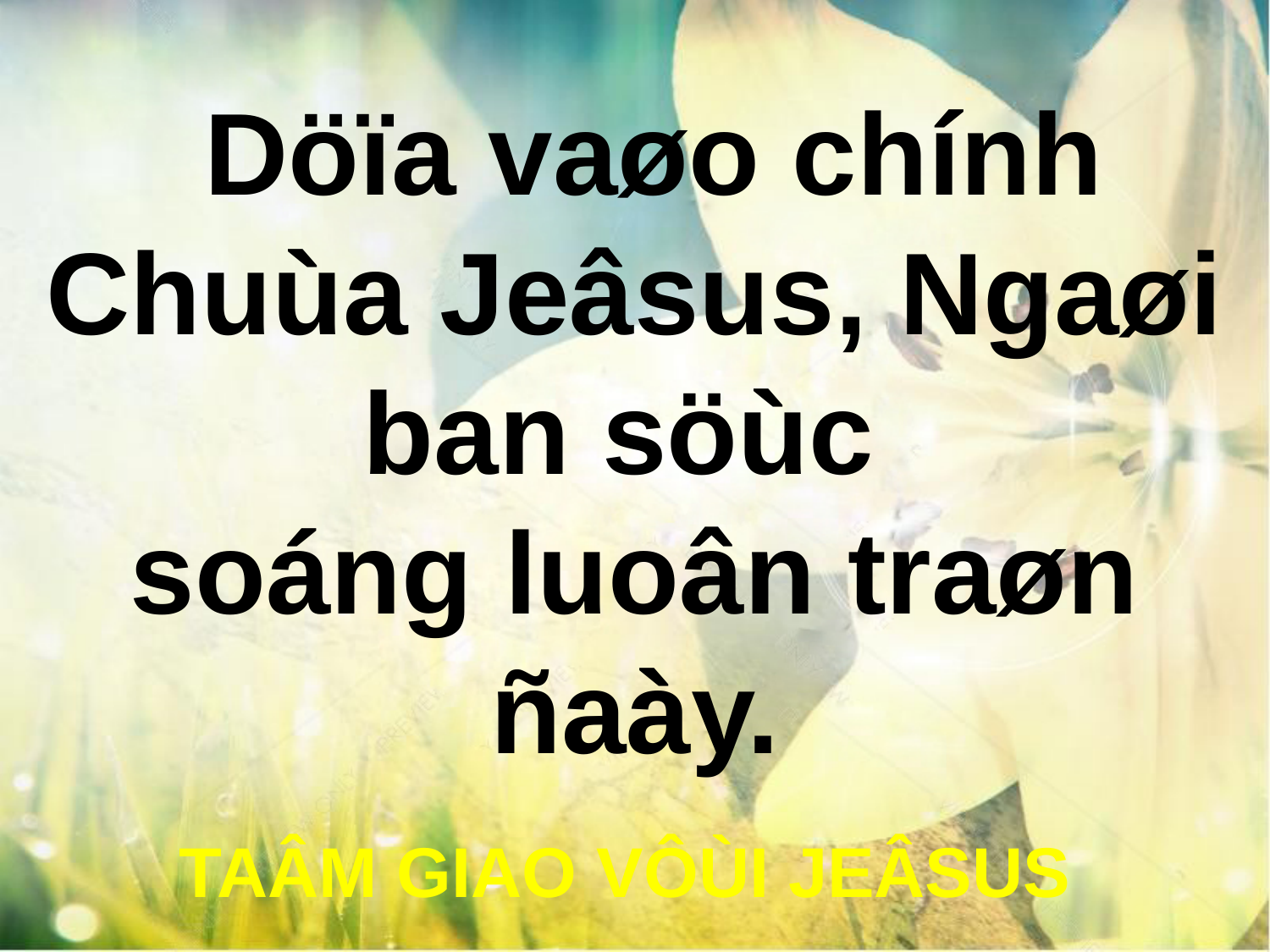

Döïa vaøo chính Chuùa Jeâsus, Ngaøi ban söùc
soáng luoân traøn ñaày.
TAÂM GIAO VÔÙI JEÂSUS